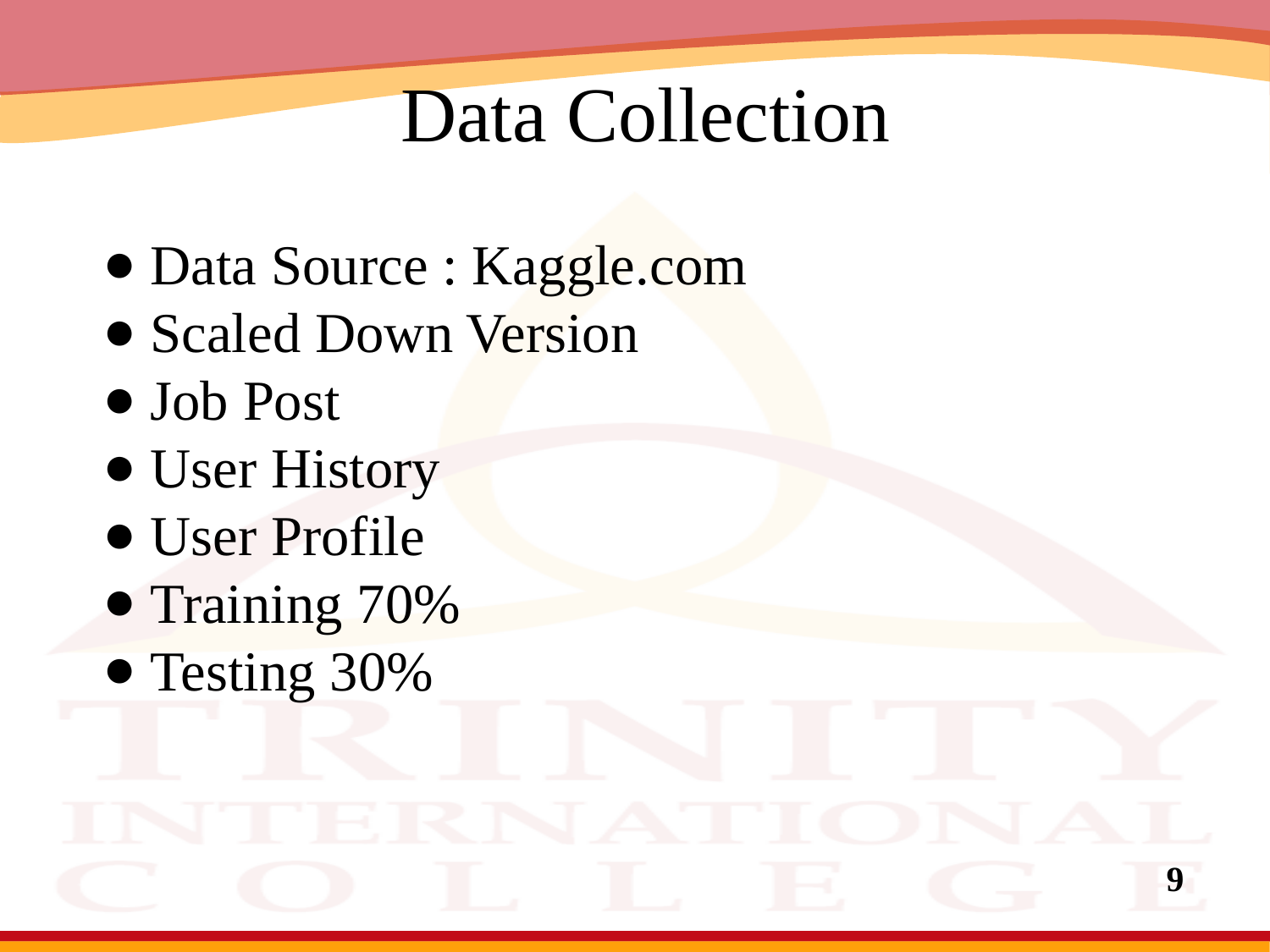

# Data Collection
Data Source : Kaggle.com
Scaled Down Version
Job Post
User History
User Profile
Training 70%
Testing 30%
9